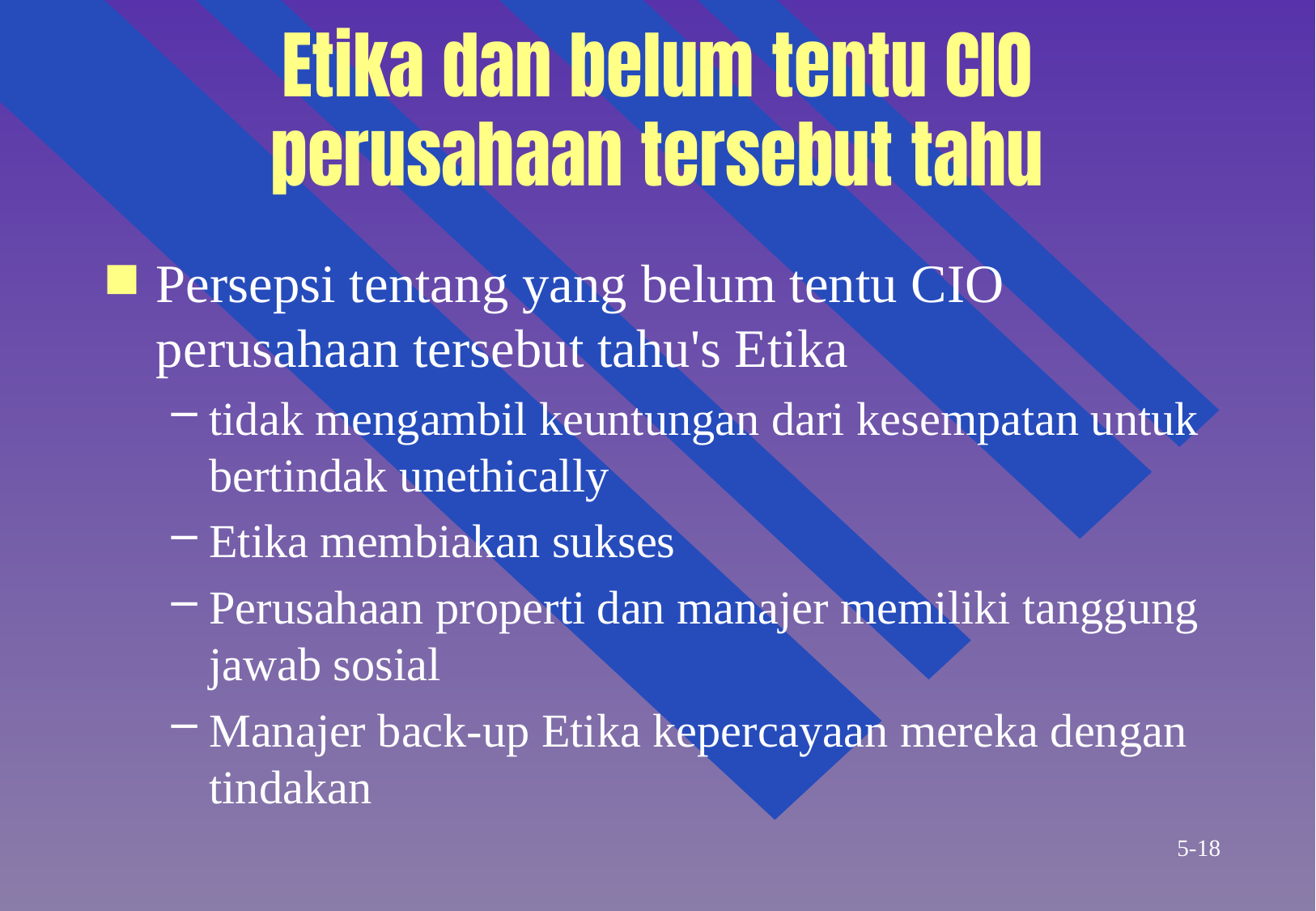

# Etika dan belum tentu CIO perusahaan tersebut tahu
Persepsi tentang yang belum tentu CIO perusahaan tersebut tahu's Etika
tidak mengambil keuntungan dari kesempatan untuk bertindak unethically
Etika membiakan sukses
Perusahaan properti dan manajer memiliki tanggung jawab sosial
Manajer back-up Etika kepercayaan mereka dengan tindakan
5-18